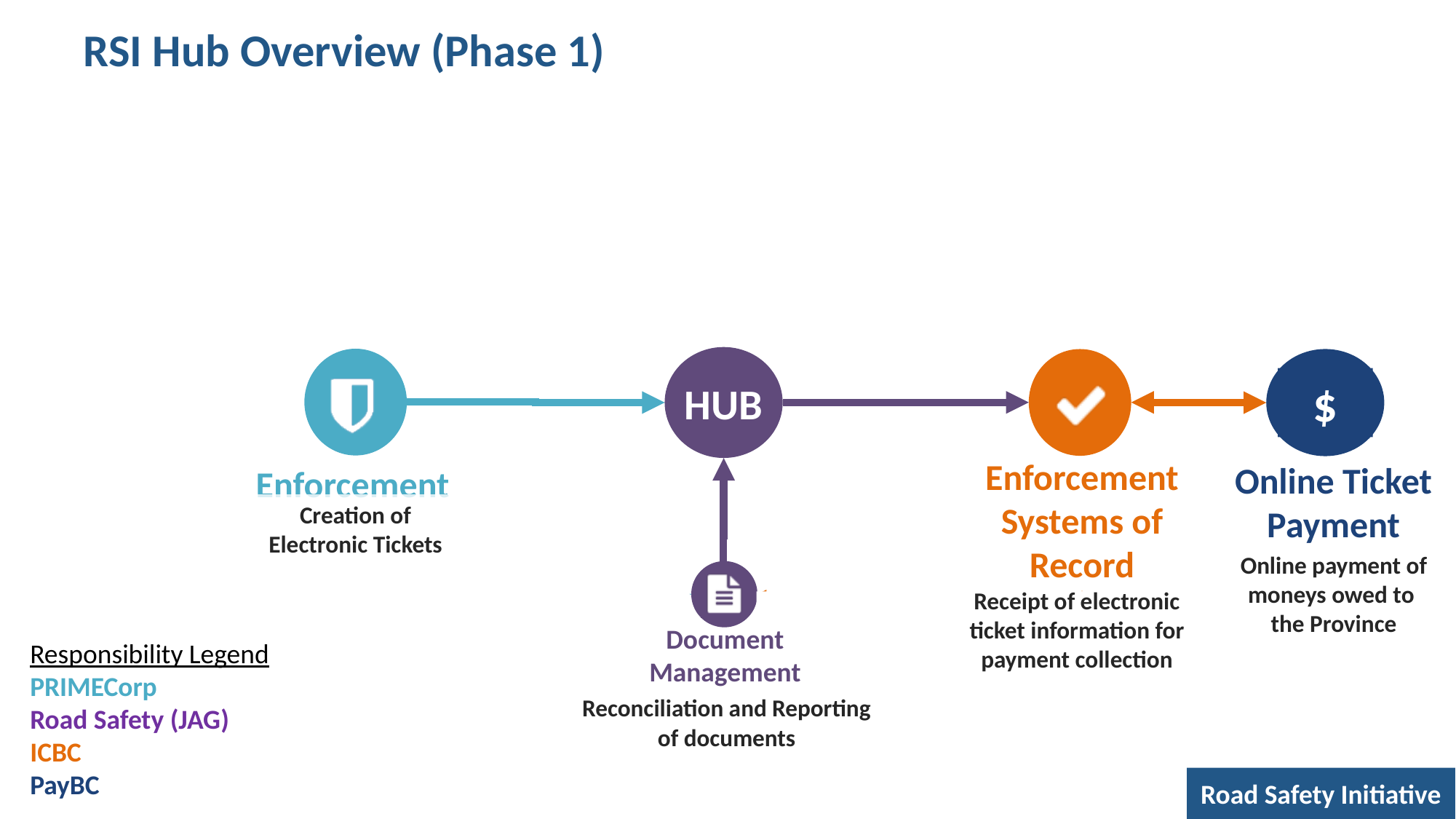

# RSI Hub Overview (Phase 1)
Creation of Electronic Tickets

Online payment of moneys owed to  the Province
Receipt of electronic ticket information for payment collection

Reconciliation and Reporting of documents